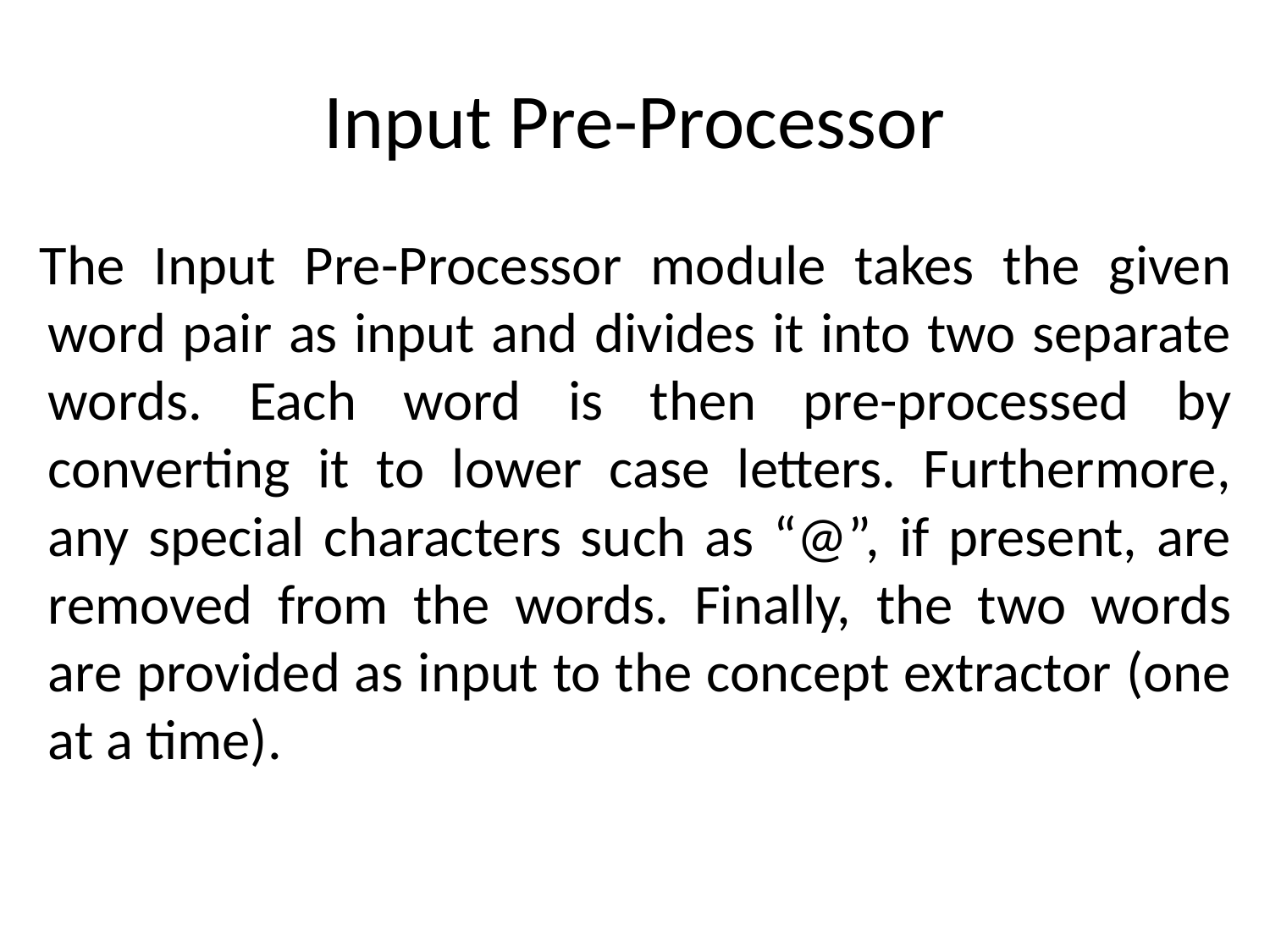

# Input Pre-Processor
The Input Pre-Processor module takes the given word pair as input and divides it into two separate words. Each word is then pre-processed by converting it to lower case letters. Furthermore, any special characters such as “@”, if present, are removed from the words. Finally, the two words are provided as input to the concept extractor (one at a time).